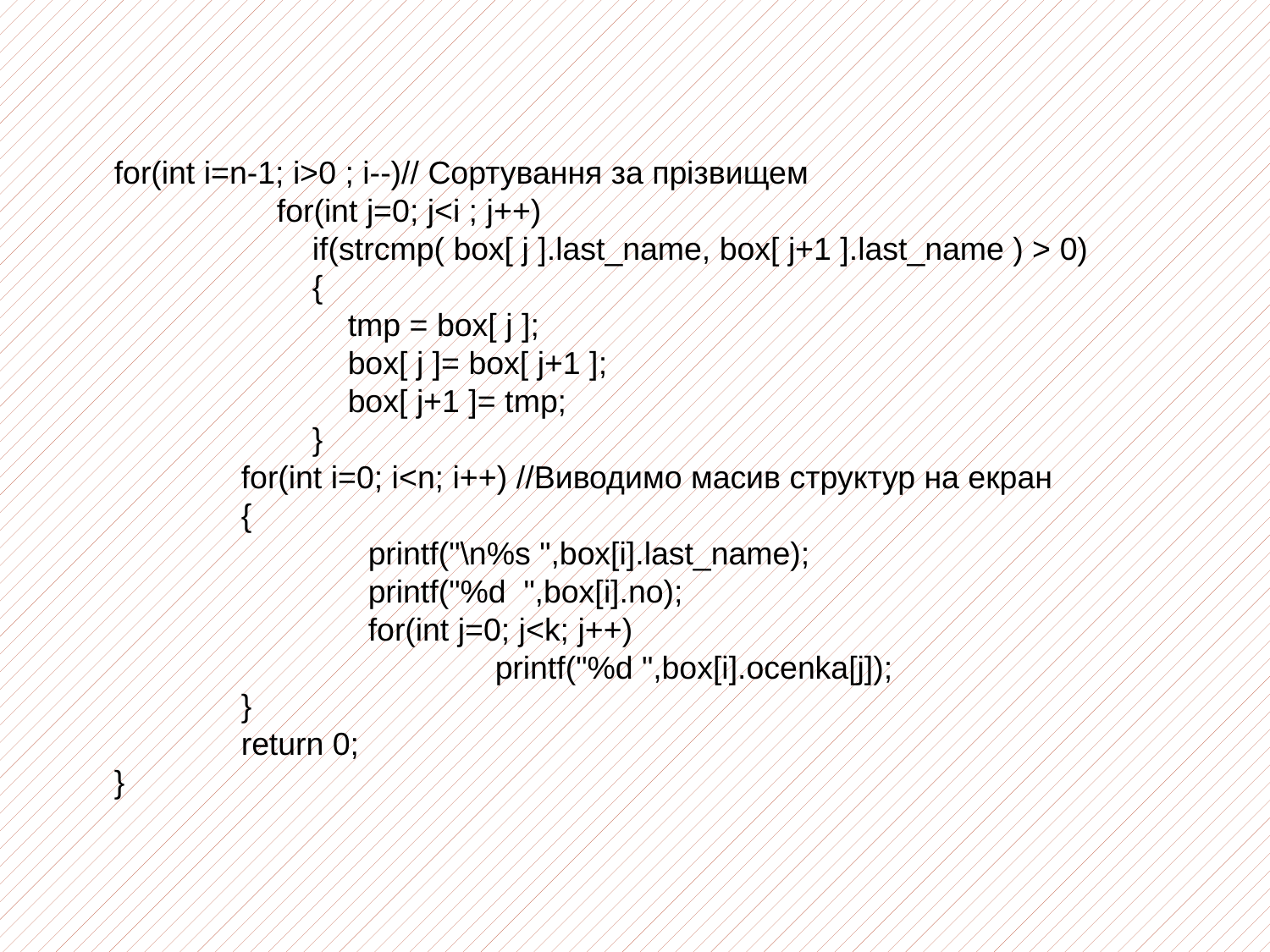

for(int i=n-1; i>0 ; i--)// Сортування за прізвищем
	    for(int j=0; j<i ; j++)
	        if(strcmp( box[ j ].last_name, box[ j+1 ].last_name ) > 0)
	        {
	            tmp = box[ j ];
	            box[ j ]= box[ j+1 ];
	            box[ j+1 ]= tmp;
	        }
	for(int i=0; i<n; i++) //Виводимо масив структур на екран
	{
		printf("\n%s ",box[i].last_name);
		printf("%d  ",box[i].no);
		for(int j=0; j<k; j++)
			printf("%d ",box[i].ocenka[j]);
	}
	return 0;
}